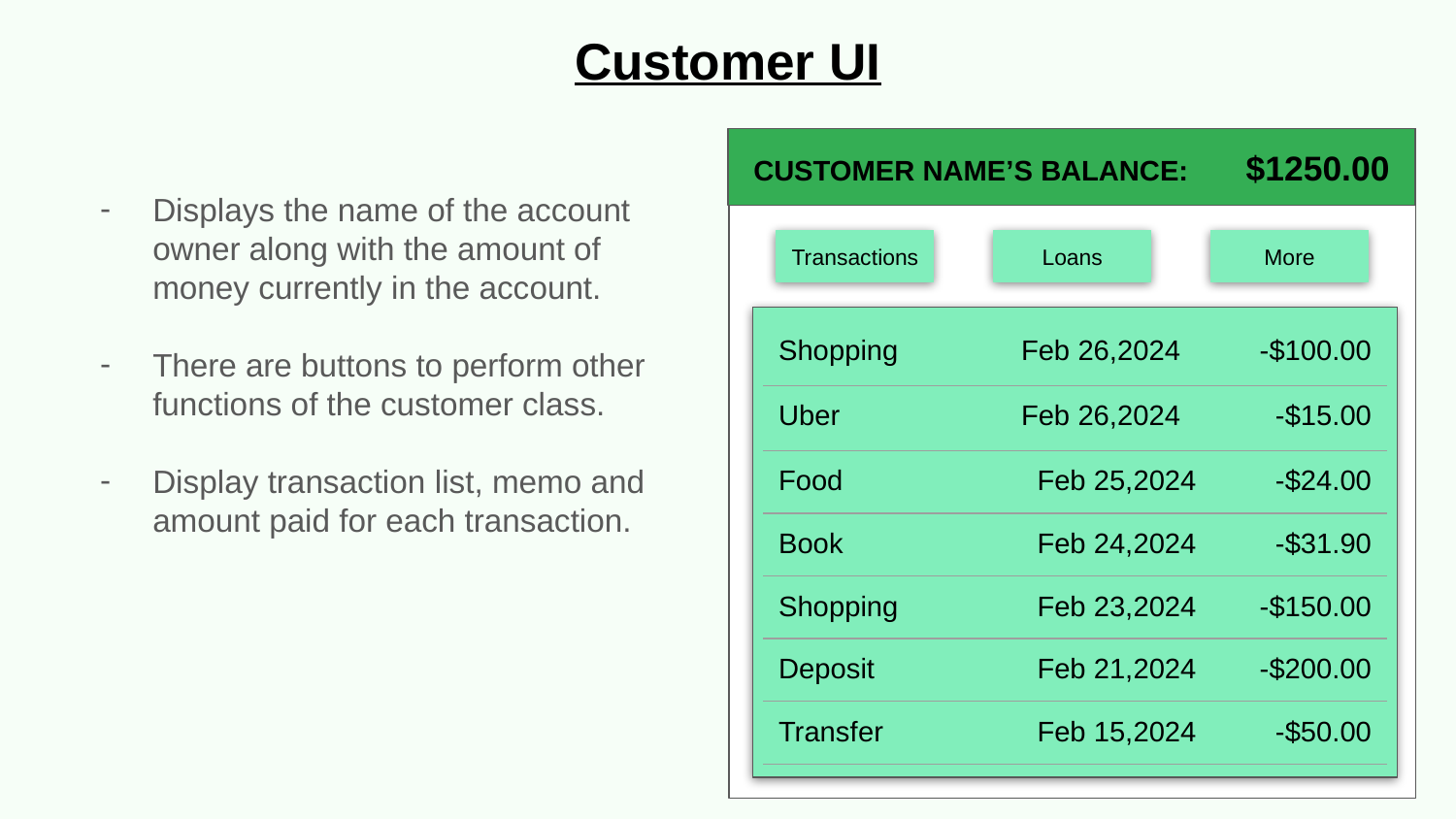

# Customer UI
CUSTOMER NAME’S BALANCE:       $1250.00

Displays the name of the account owner along with the amount of money currently in the account.

There are buttons to perform other functions of the customer class.

Display transaction list, memo and amount paid for each transaction.

Transactions
Loans
More

| Shopping | Feb 26,2024 | -$100.00 |
| --- | --- | --- |
| Uber | Feb 26,2024 | -$15.00 |
| Food | Feb 25,2024 | -$24.00 |
| Book | Feb 24,2024 | -$31.90 |
| Shopping | Feb 23,2024 | -$150.00 |
| Deposit | Feb 21,2024 | -$200.00 |
| Transfer | Feb 15,2024 | -$50.00 |